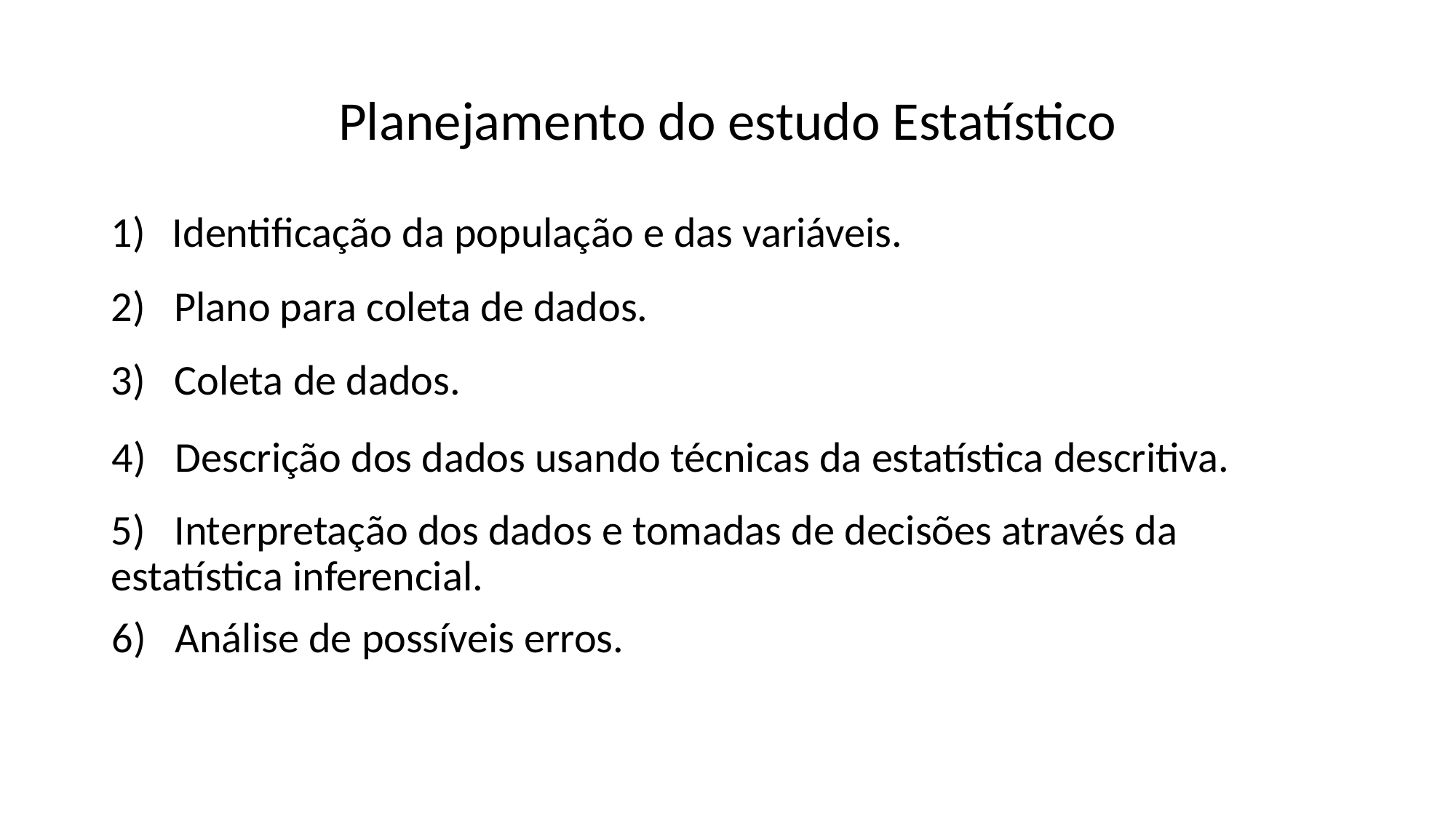

# Planejamento do estudo Estatístico
Identificação da população e das variáveis.
2)   Plano para coleta de dados.
3)   Coleta de dados.
4)   Descrição dos dados usando técnicas da estatística descritiva.
5)   Interpretação dos dados e tomadas de decisões através da estatística inferencial.
6)   Análise de possíveis erros.